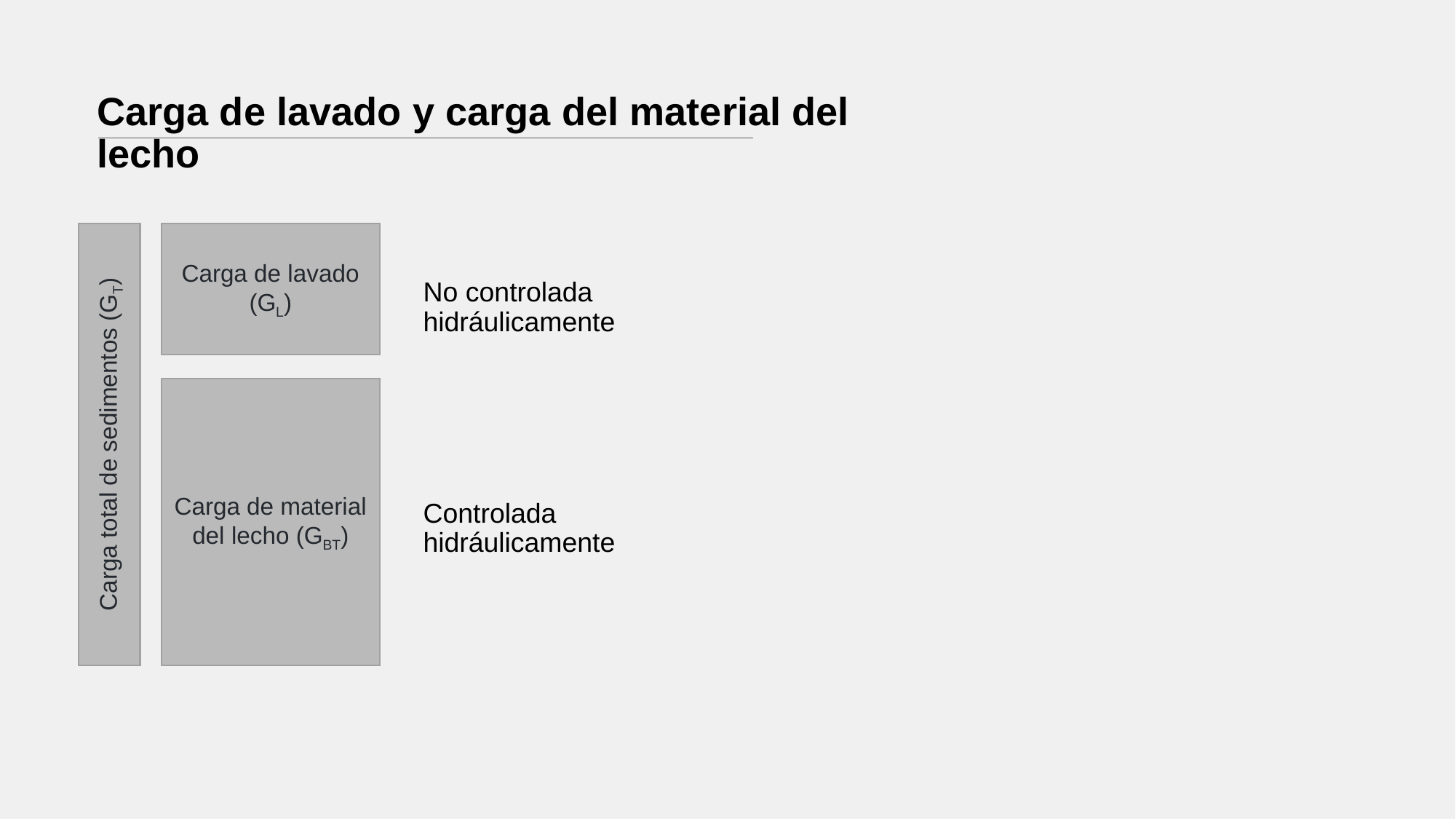

# Carga de lavado y carga del material del lecho
Carga total de sedimentos (GT)
Carga de lavado (GL)
No controlada hidráulicamente
Carga de material del lecho (GBT)
Controlada hidráulicamente